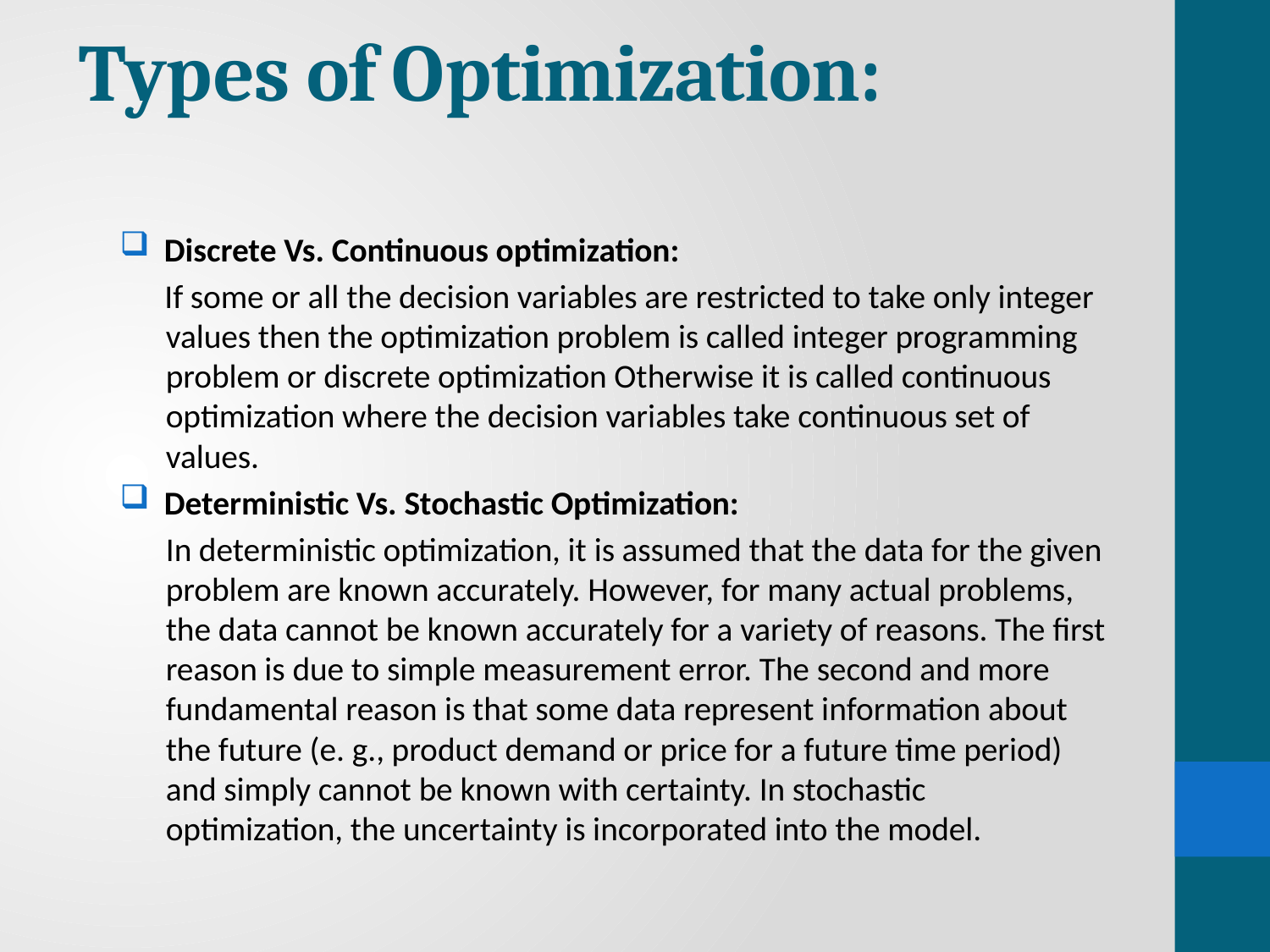

# Types of Optimization:
Discrete Vs. Continuous optimization:
      If some or all the decision variables are restricted to take only integer values then the optimization problem is called integer programming problem or discrete optimization Otherwise it is called continuous optimization where the decision variables take continuous set of values.
Deterministic Vs. Stochastic Optimization:
In deterministic optimization, it is assumed that the data for the given problem are known accurately. However, for many actual problems, the data cannot be known accurately for a variety of reasons. The first reason is due to simple measurement error. The second and more fundamental reason is that some data represent information about the future (e. g., product demand or price for a future time period) and simply cannot be known with certainty. In stochastic optimization, the uncertainty is incorporated into the model.